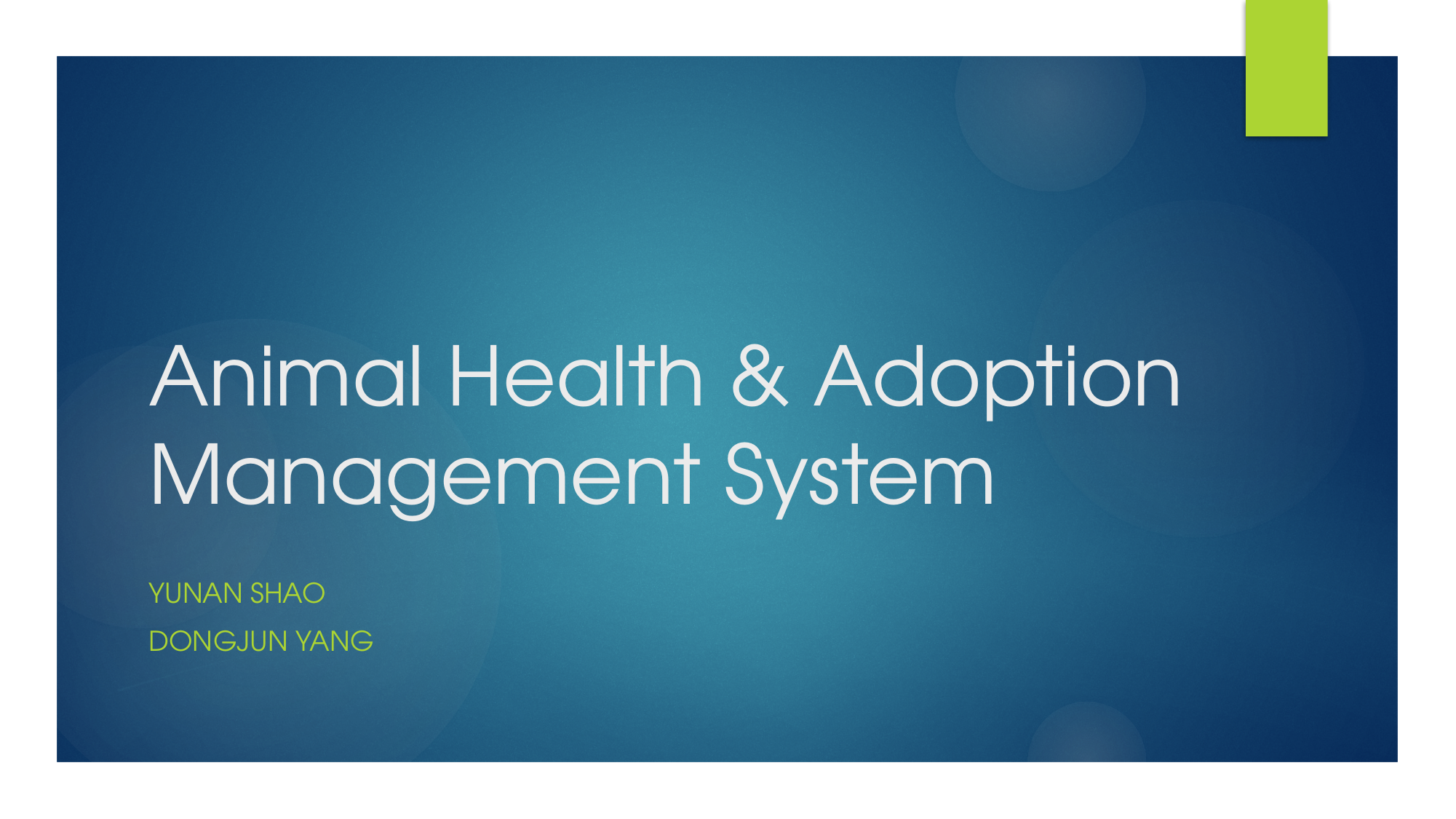

# Animal Health & Adoption Management System
Yunan Shao
Dongjun yang